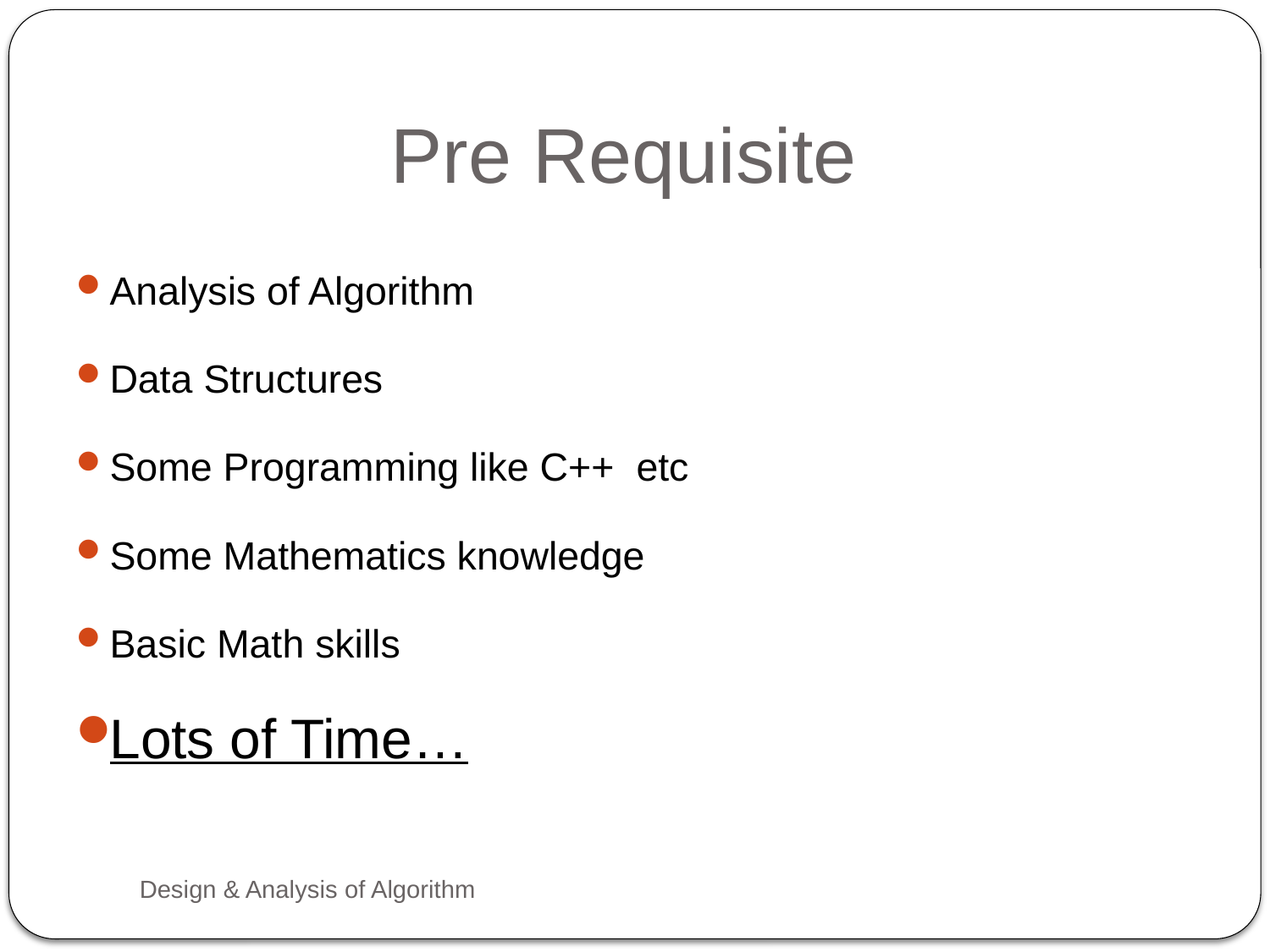

# Pre Requisite
Analysis of Algorithm

Data Structures

Some Programming like C++  etc

Some Mathematics knowledge

Basic Math skills

Lots of Time…

Design & Analysis of Algorithm